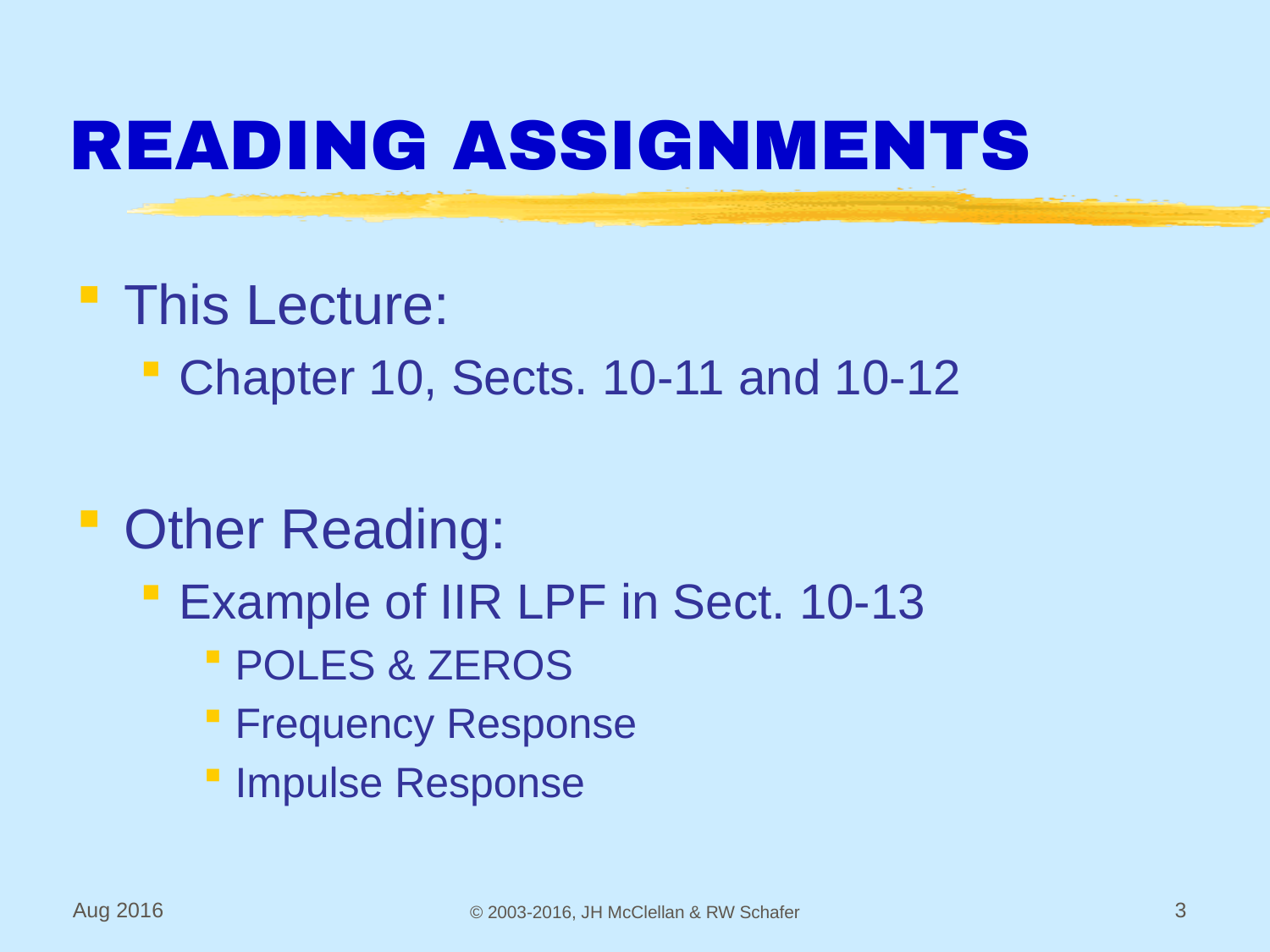

# READING ASSIGNMENTS
This Lecture:
Chapter 10, Sects. 10-11 and 10-12

Other Reading:
Example of IIR LPF in Sect. 10-13
POLES & ZEROS
Frequency Response
Impulse Response
Aug 2016
© 2003-2016, JH McClellan & RW Schafer
3